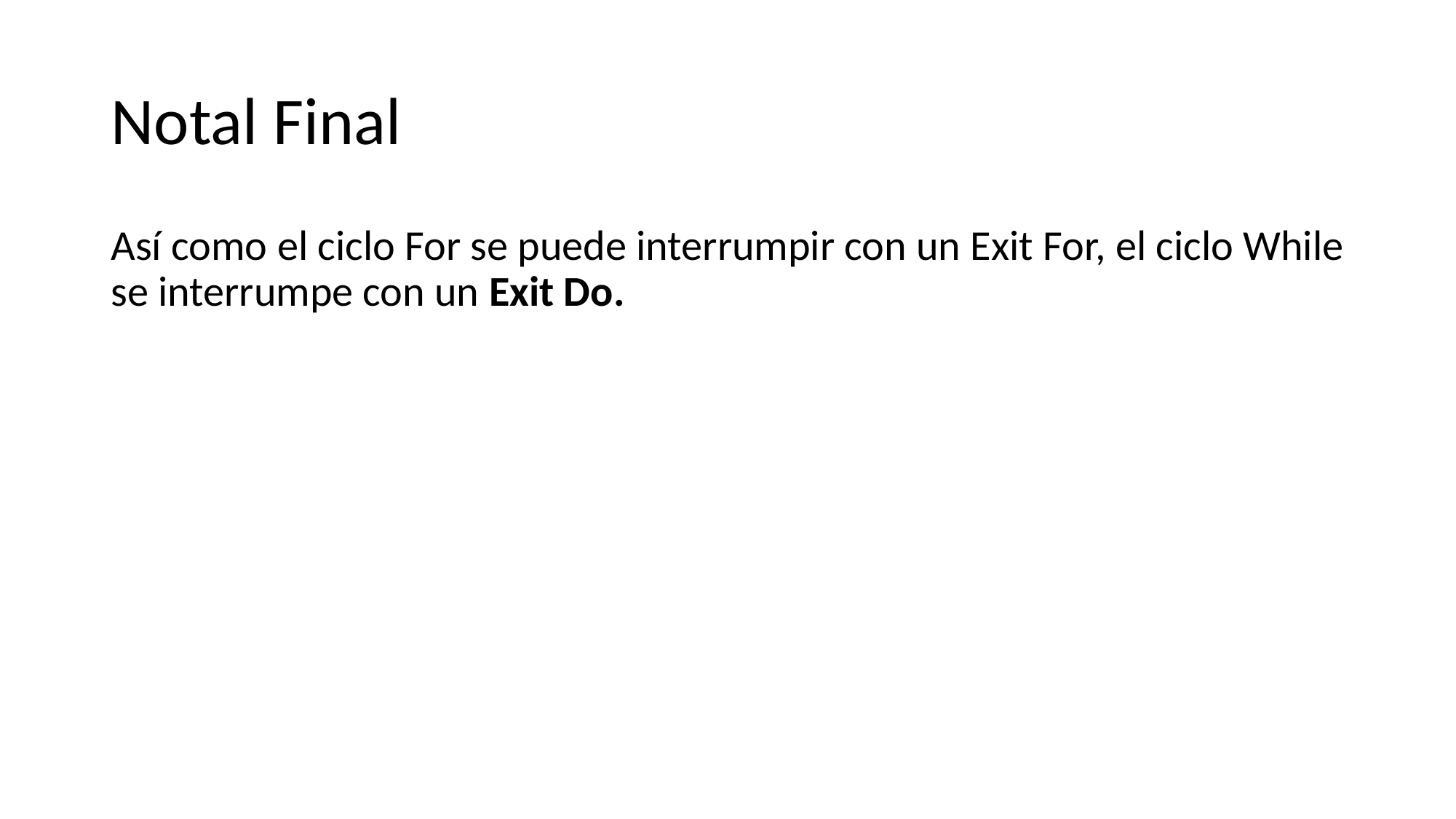

# Notal Final
Así como el ciclo For se puede interrumpir con un Exit For, el ciclo While se interrumpe con un Exit Do.